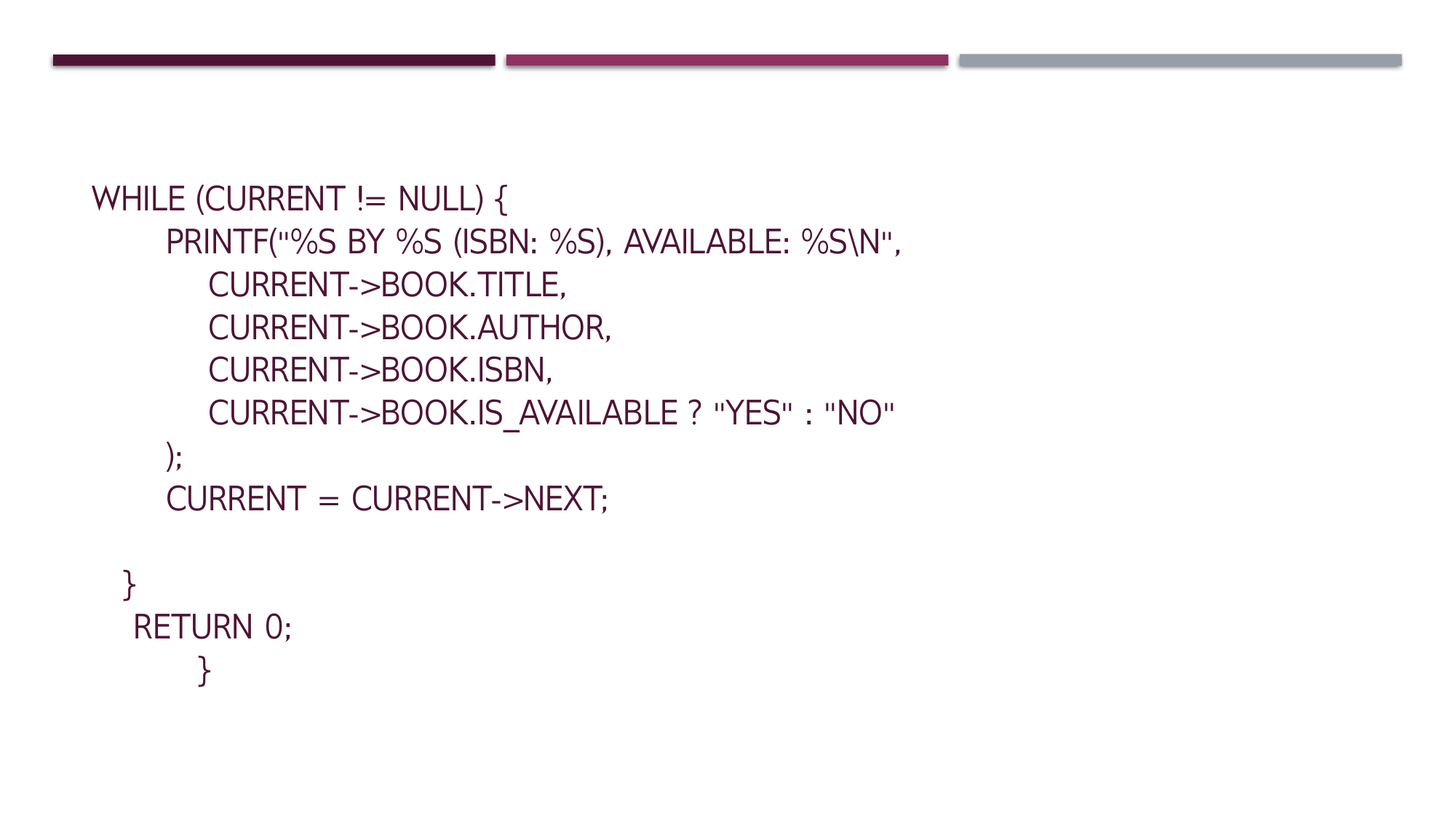

# while (current != NULL) { printf("%s by %s (ISBN: %s), available: %s\n", current->book.title, current->book.author, current->book.isbn, current->book.is_available ? "yes" : "no" ); current = current->next; } return 0; }